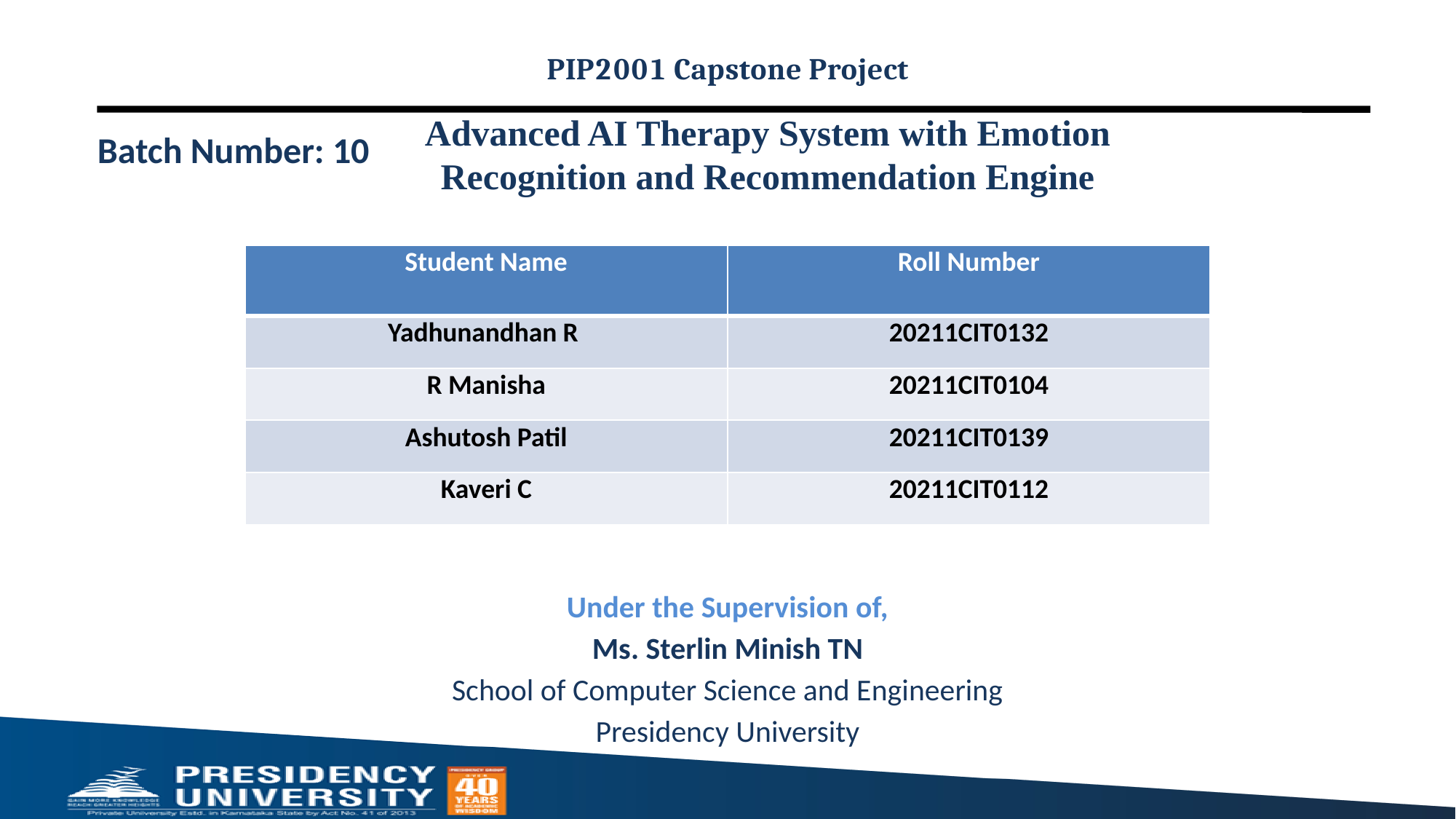

PIP2001 Capstone Project
Batch Number: 10

# Advanced AI Therapy System with Emotion Recognition and Recommendation Engine
| Student Name | Roll Number |
| --- | --- |
| Yadhunandhan R | 20211CIT0132 |
| R Manisha | 20211CIT0104 |
| Ashutosh Patil | 20211CIT0139 |
| Kaveri C | 20211CIT0112 |
Under the Supervision of,
Ms. Sterlin Minish TN
School of Computer Science and Engineering
Presidency University